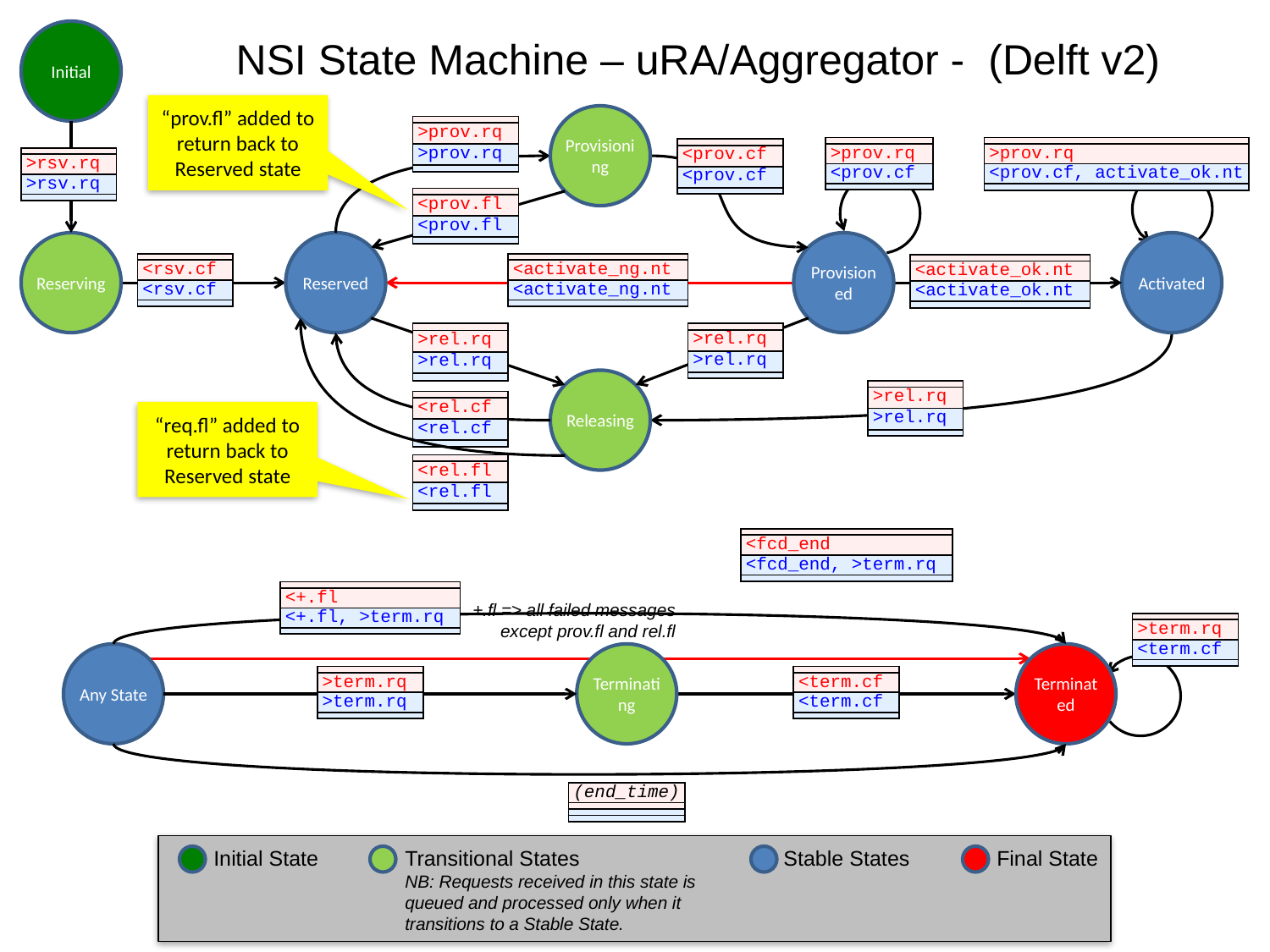

# NSI State Machine – uRA/Aggregator -  (Delft v2)
Initial
“prov.fl” added to return back to Reserved state
Provisioning
|  |
| --- |
| >prov.rq |
| >prov.rq |
|  |
|  |
| --- |
| >prov.rq |
| <prov.cf |
|  |
|  |
| --- |
| >prov.rq |
| <prov.cf, activate\_ok.nt |
|  |
|  |
| --- |
| <prov.cf |
| <prov.cf |
|  |
|  |
| --- |
| >rsv.rq |
| >rsv.rq |
|  |

|  |
| --- |
| <prov.fl |
| <prov.fl |
|  |
Reserving
Reserved
Provisioned
Activated
|  |
| --- |
| <rsv.cf |
| <rsv.cf |
|  |
|  |
| --- |
| <activate\_ng.nt |
| <activate\_ng.nt |
|  |
|  |
| --- |
| <activate\_ok.nt |
| <activate\_ok.nt |
|  |
|  |
| --- |
| >rel.rq |
| >rel.rq |
|  |
|  |
| --- |
| >rel.rq |
| >rel.rq |
|  |
Releasing
|  |
| --- |
| >rel.rq |
| >rel.rq |
|  |
|  |
| --- |
| <rel.cf |
| <rel.cf |
|  |
“req.fl” added to return back to Reserved state
|  |
| --- |
| <rel.fl |
| <rel.fl |
|  |
|  |
| --- |
| <fcd\_end |
| <fcd\_end, >term.rq |
|  |
|  |
| --- |
| <+.fl |
| <+.fl, >term.rq |
|  |
+.fl => all failed messages except prov.fl and rel.fl
|  |
| --- |
| >term.rq |
| <term.cf |
|  |
Any State
Terminating
Terminated

|  |
| --- |
| >term.rq |
| >term.rq |
|  |
|  |
| --- |
| <term.cf |
| <term.cf |
|  |
| (end\_time) |
| --- |
|  |
|  |
|  |

Initial State
Transitional States
NB: Requests received in this state is queued and processed only when it transitions to a Stable State.
Stable States
Final State